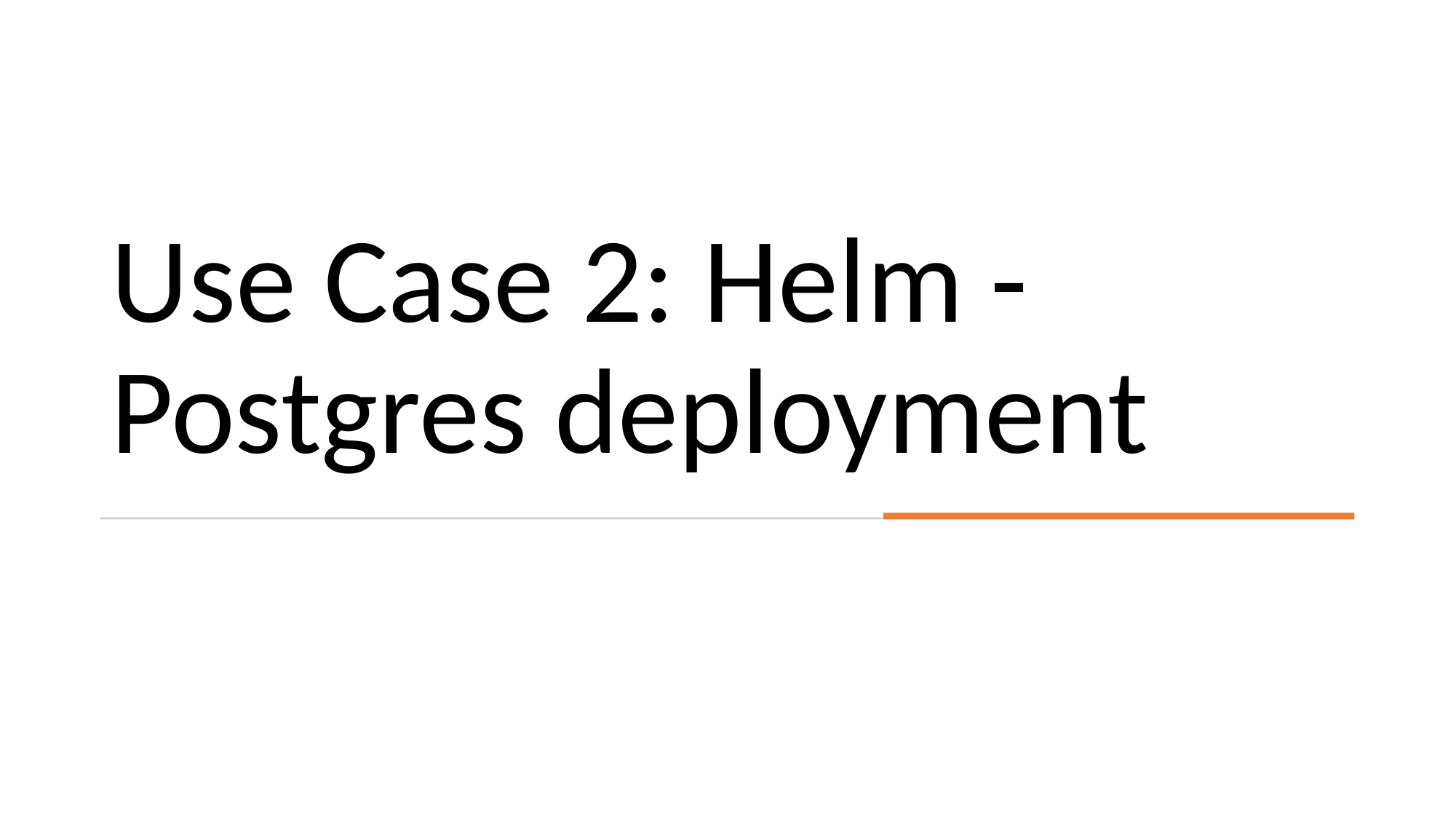

# Use Case 2: Helm - Postgres deployment